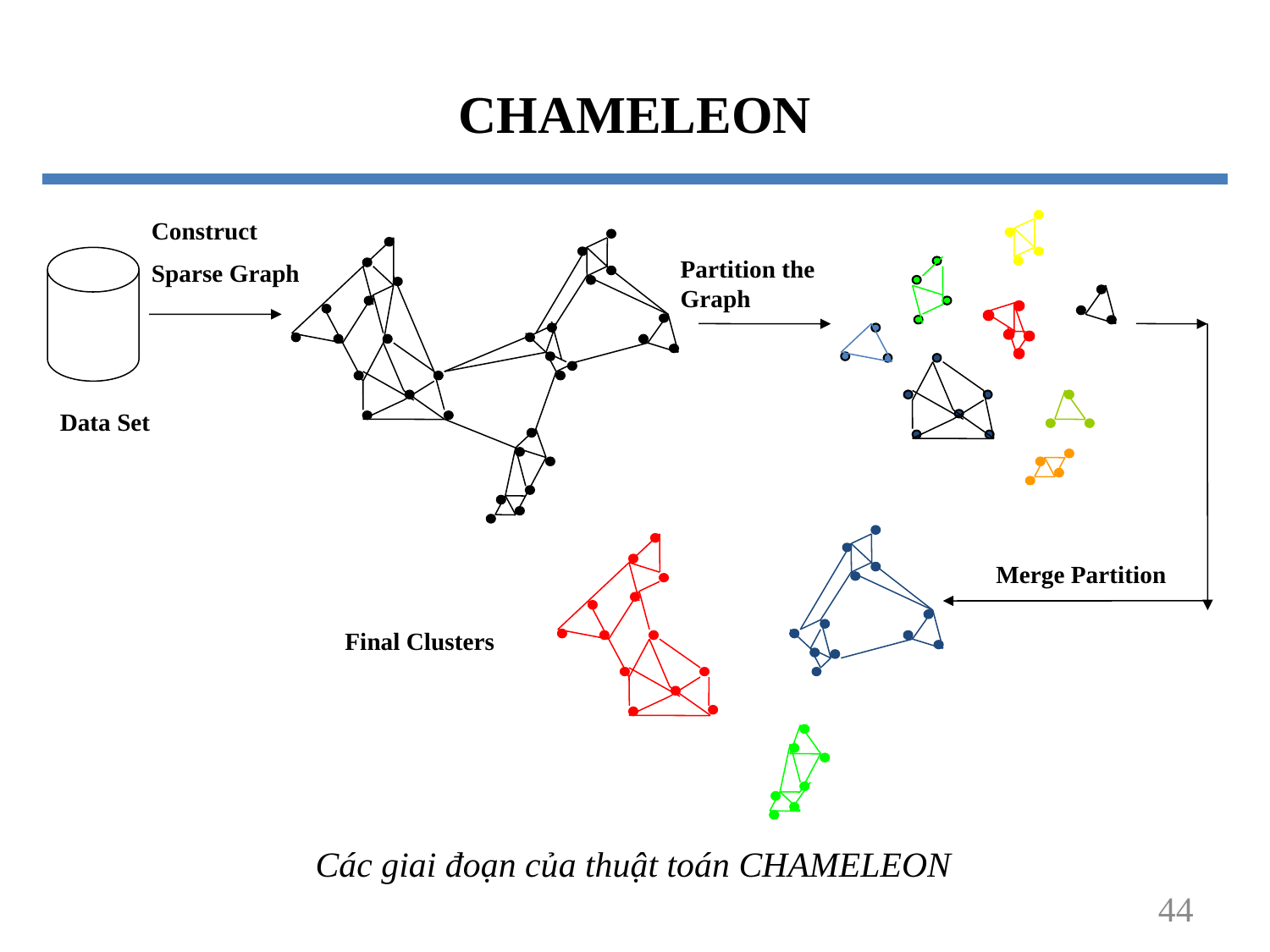

CHAMELEON
Construct
Sparse Graph

Partition the Graph

Data Set

Merge Partition

Final Clusters

Các giai đoạn của thuật toán CHAMELEON
44